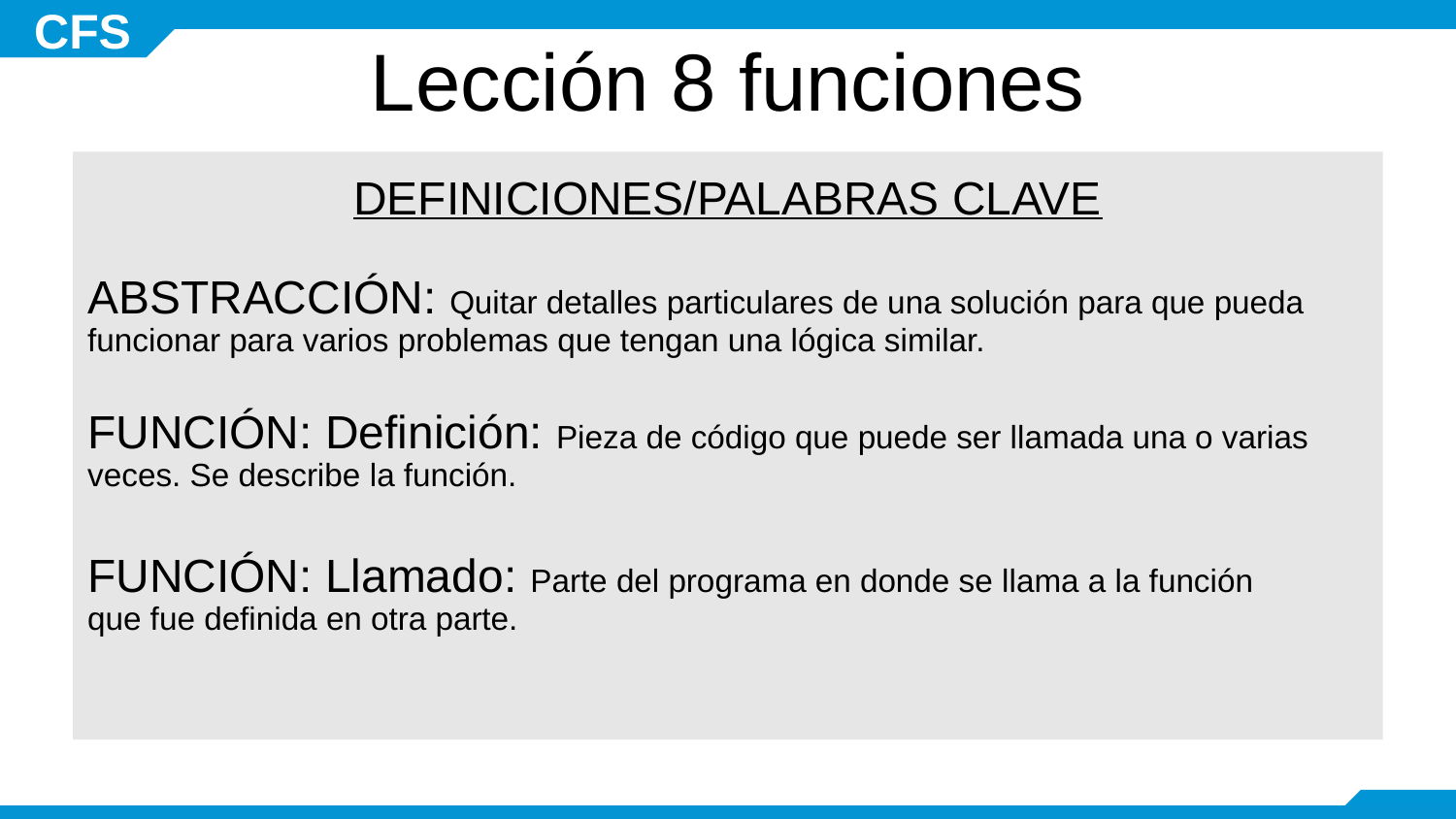

# Lección 8 funciones
DEFINICIONES/PALABRAS CLAVE

ABSTRACCIÓN: Quitar detalles particulares de una solución para que pueda funcionar para varios problemas que tengan una lógica similar.
FUNCIÓN: Definición: Pieza de código que puede ser llamada una o varias veces. Se describe la función.
FUNCIÓN: Llamado: Parte del programa en donde se llama a la función que fue definida en otra parte.